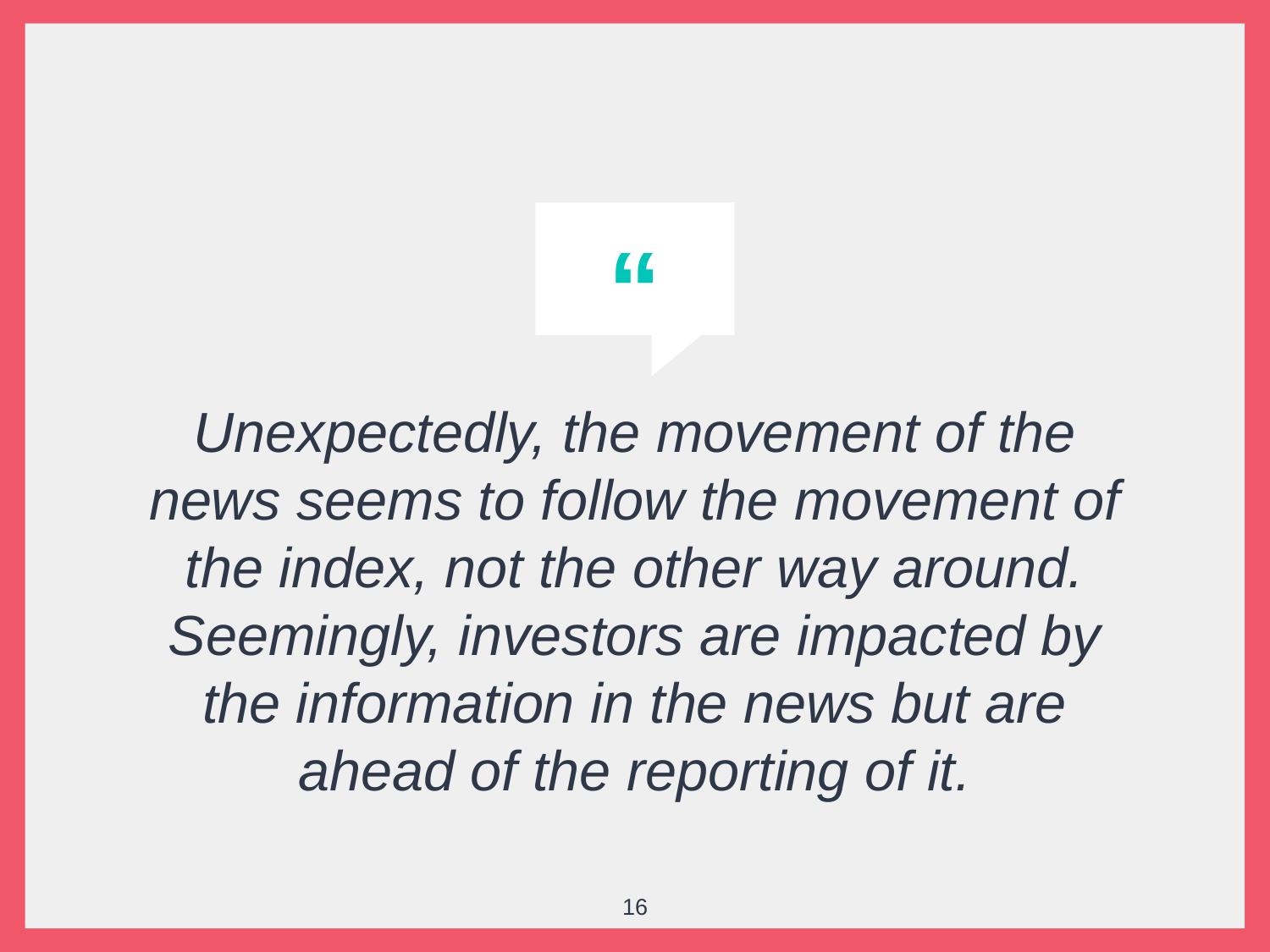

Unexpectedly, the movement of the news seems to follow the movement of the index, not the other way around. Seemingly, investors are impacted by the information in the news but are ahead of the reporting of it.
16